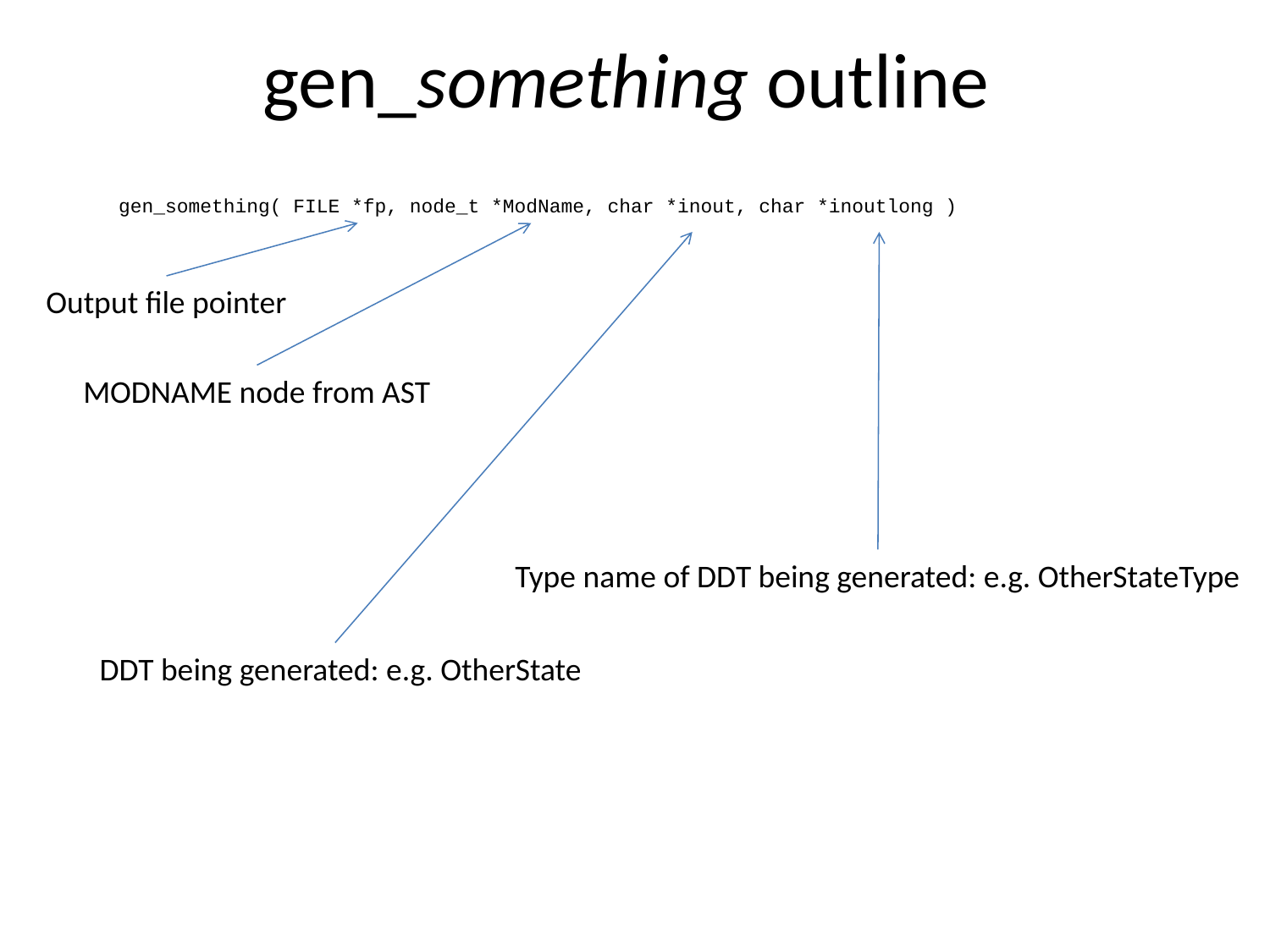

# gen_something outline
gen_something( FILE *fp, node_t *ModName, char *inout, char *inoutlong )
Output file pointer
MODNAME node from AST
Type name of DDT being generated: e.g. OtherStateType
DDT being generated: e.g. OtherState